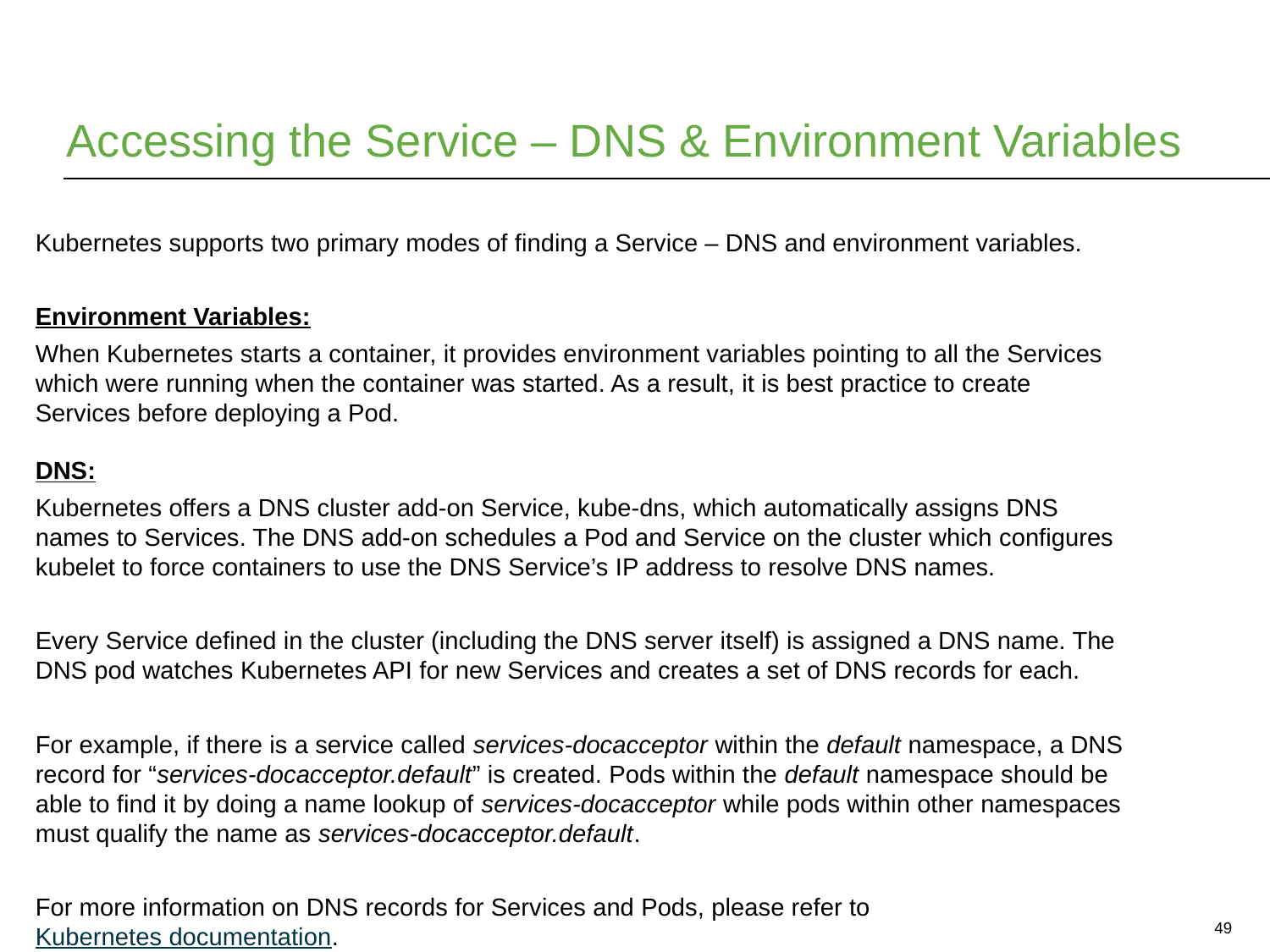

# Accessing the Service – DNS & Environment Variables
Kubernetes supports two primary modes of finding a Service – DNS and environment variables.

Environment Variables:
When Kubernetes starts a container, it provides environment variables pointing to all the Services which were running when the container was started. As a result, it is best practice to create Services before deploying a Pod.
DNS:
Kubernetes offers a DNS cluster add-on Service, kube-dns, which automatically assigns DNS names to Services. The DNS add-on schedules a Pod and Service on the cluster which configures kubelet to force containers to use the DNS Service’s IP address to resolve DNS names.

Every Service defined in the cluster (including the DNS server itself) is assigned a DNS name. The DNS pod watches Kubernetes API for new Services and creates a set of DNS records for each.

For example, if there is a service called services-docacceptor within the default namespace, a DNS record for “services-docacceptor.default” is created. Pods within the default namespace should be able to find it by doing a name lookup of services-docacceptor while pods within other namespaces must qualify the name as services-docacceptor.default.

For more information on DNS records for Services and Pods, please refer to Kubernetes documentation.

49